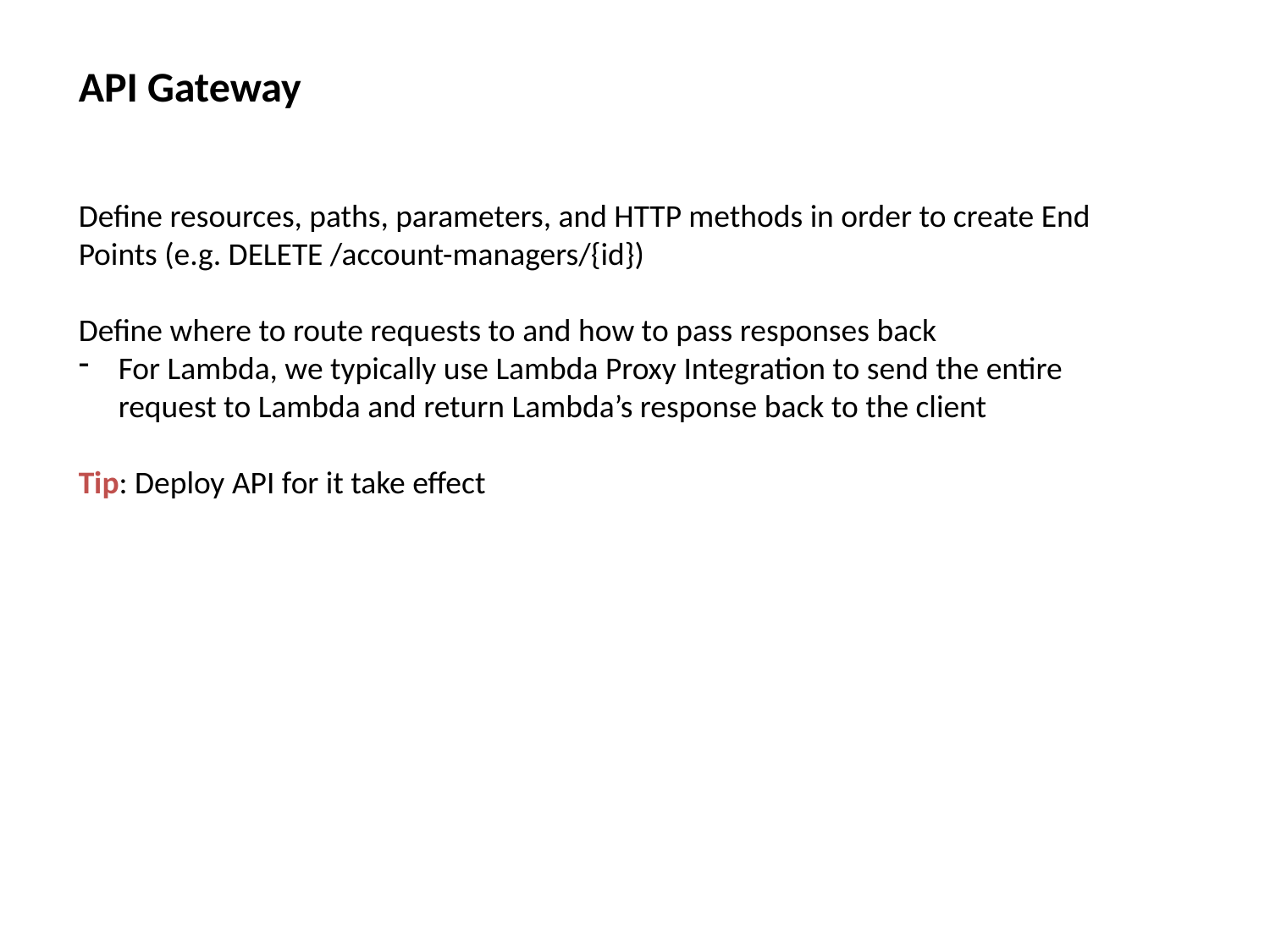

API Gateway
Define resources, paths, parameters, and HTTP methods in order to create End Points (e.g. DELETE /account-managers/{id})

Define where to route requests to and how to pass responses back
For Lambda, we typically use Lambda Proxy Integration to send the entire request to Lambda and return Lambda’s response back to the client

Tip: Deploy API for it take effect